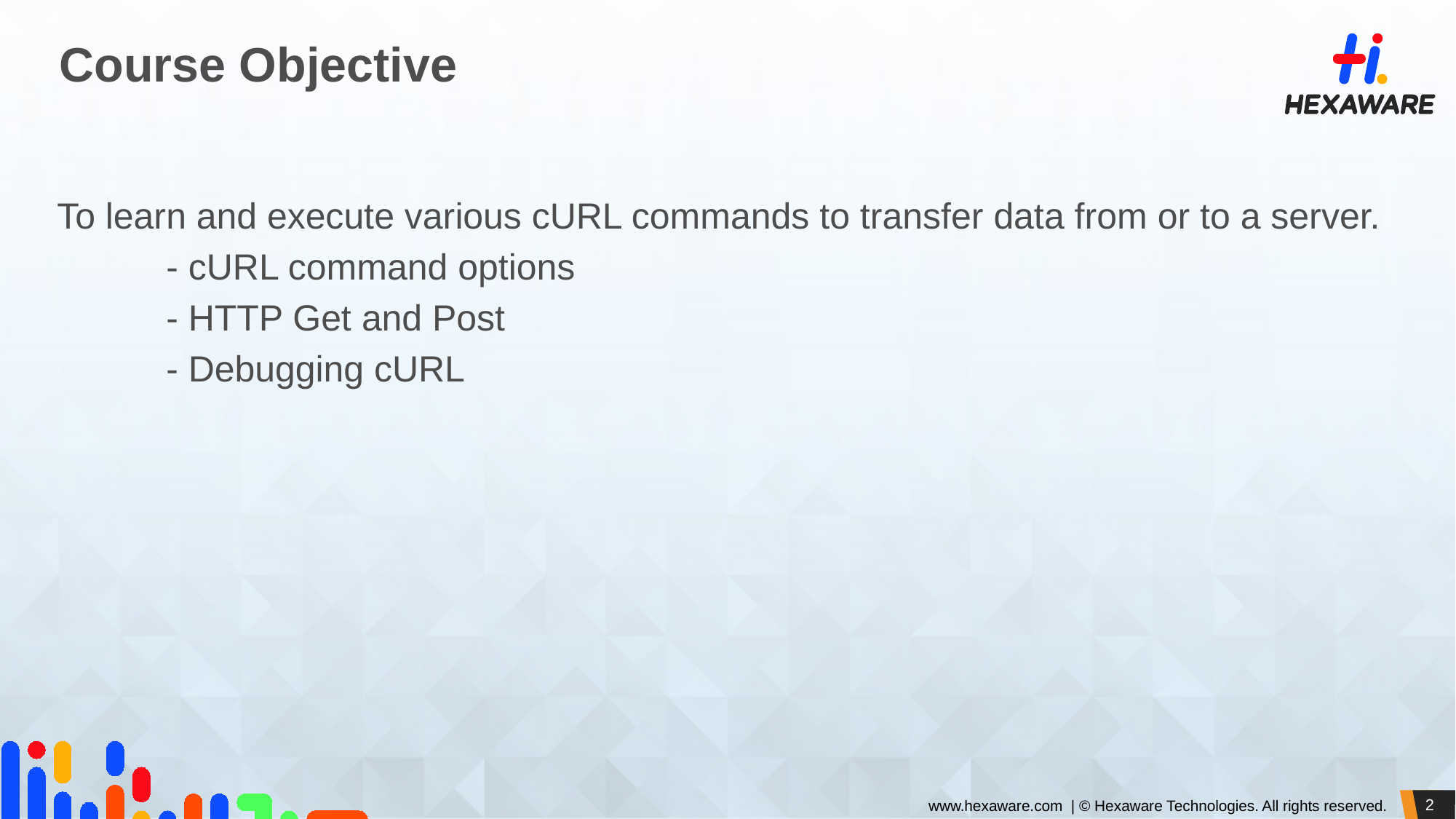

# Course Objective
To learn and execute various cURL commands to transfer data from or to a server.
	- cURL command options
	- HTTP Get and Post
	- Debugging cURL